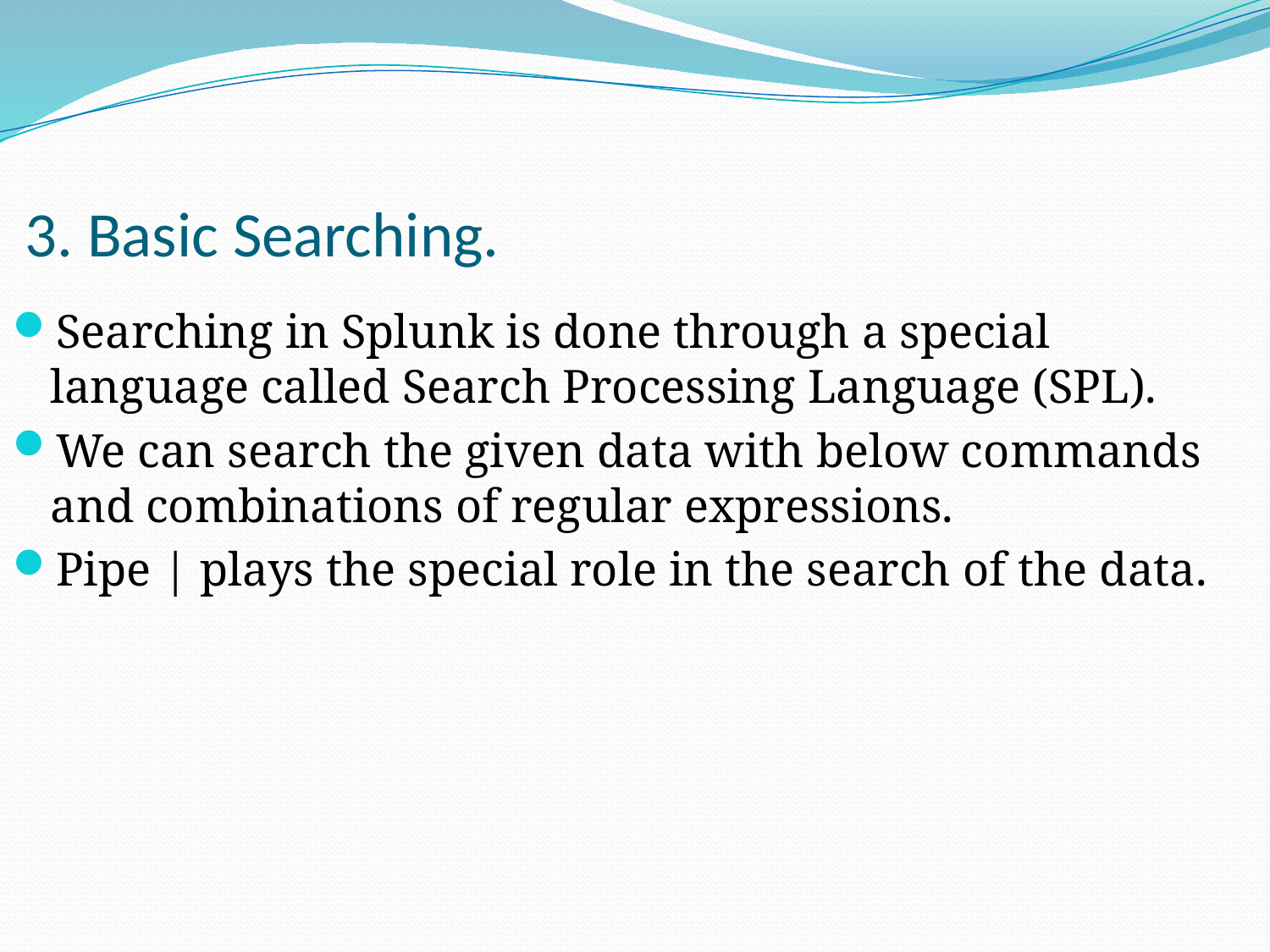

# 3. Basic Searching.
Searching in Splunk is done through a special language called Search Processing Language (SPL).
We can search the given data with below commands and combinations of regular expressions.
Pipe | plays the special role in the search of the data.